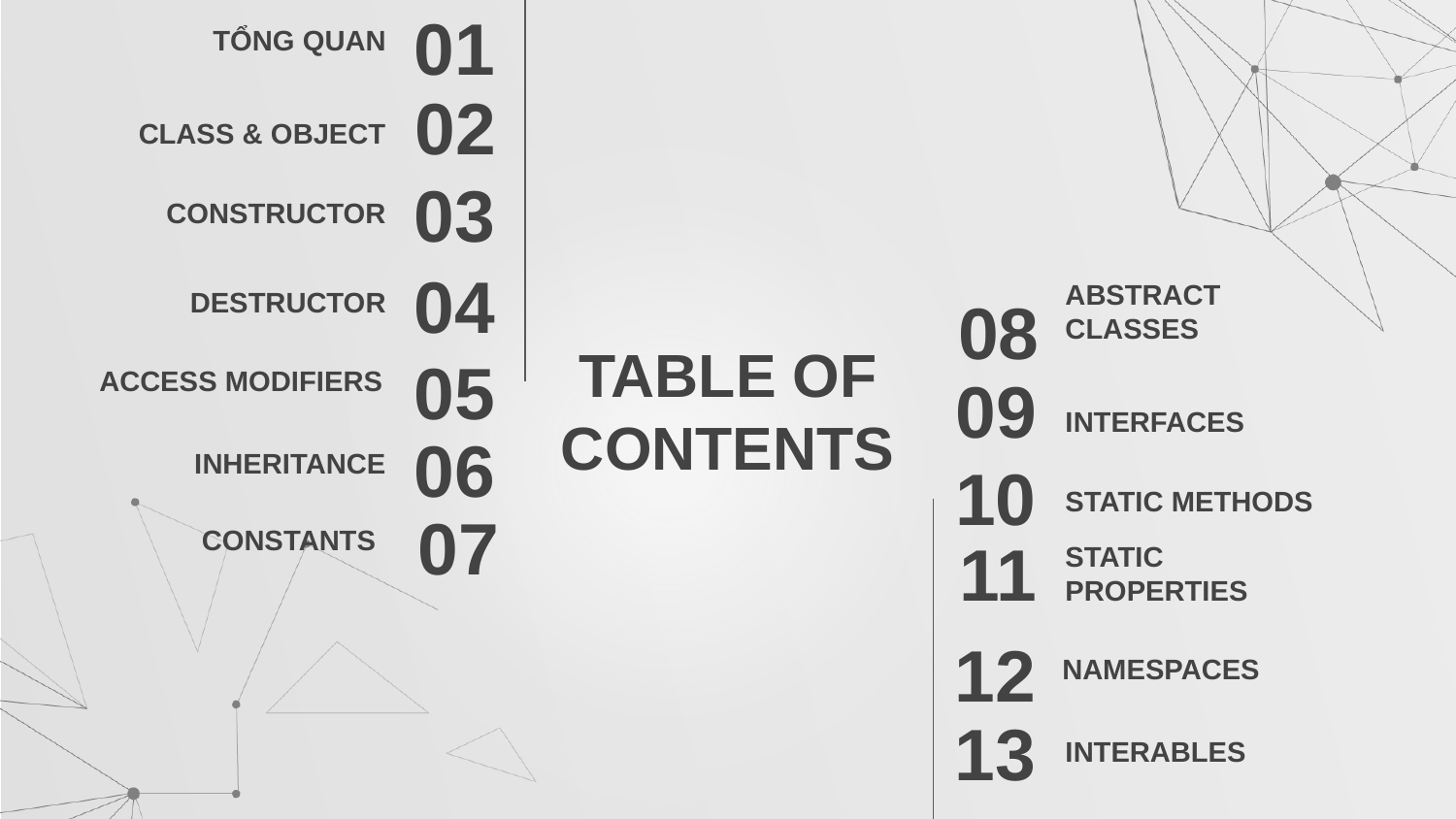

01
TỔNG QUAN
02
CLASS & OBJECT
03
CONSTRUCTOR
04
DESTRUCTOR
08
ABSTRACT CLASSES
# TABLE OF CONTENTS
05
ACCESS MODIFIERS
09
INTERFACES
06
INHERITANCE
10
STATIC METHODS
07
CONSTANTS
11
STATIC PROPERTIES
12
NAMESPACES
13
INTERABLES